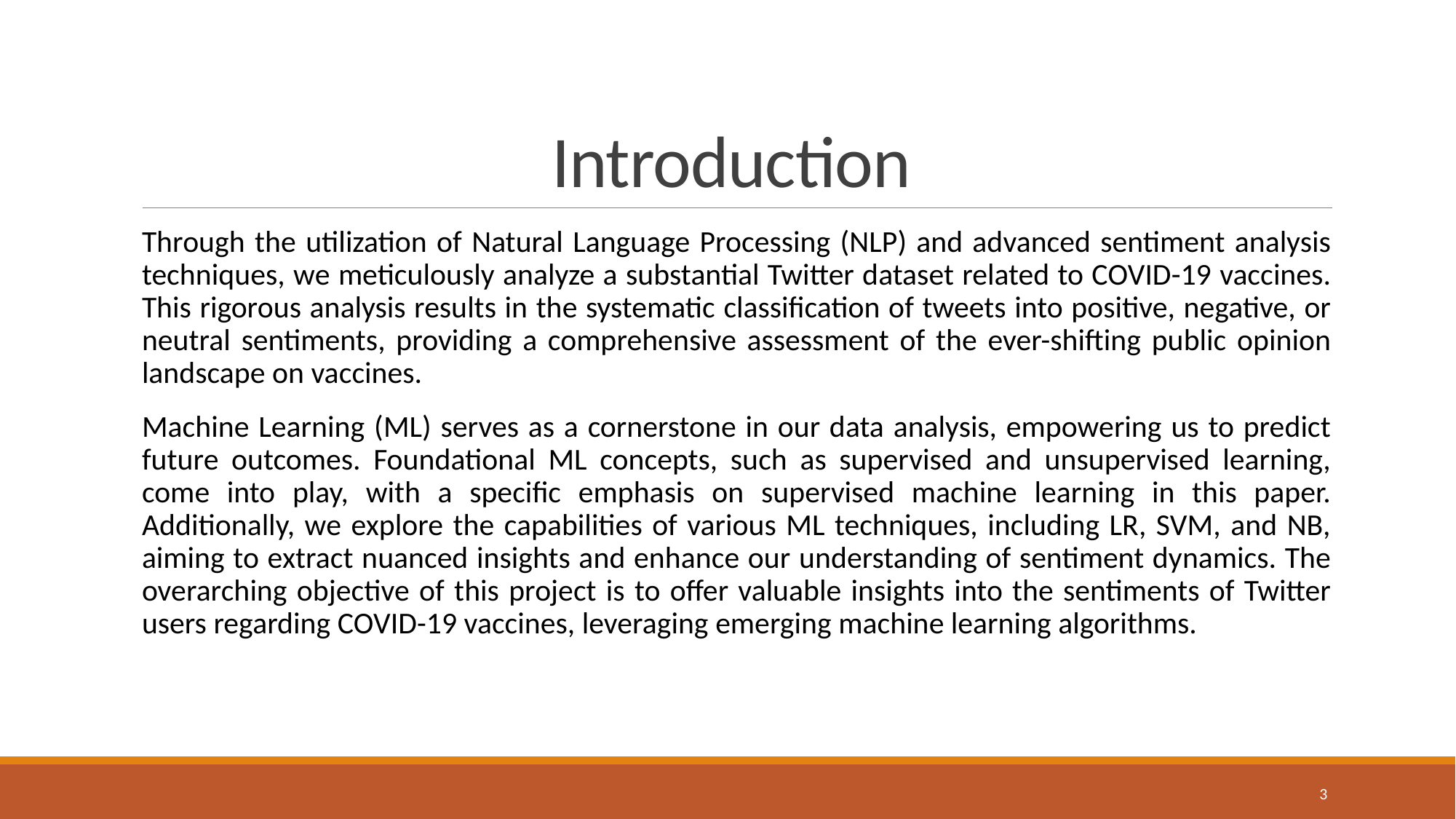

# Introduction
Through the utilization of Natural Language Processing (NLP) and advanced sentiment analysis techniques, we meticulously analyze a substantial Twitter dataset related to COVID-19 vaccines. This rigorous analysis results in the systematic classification of tweets into positive, negative, or neutral sentiments, providing a comprehensive assessment of the ever-shifting public opinion landscape on vaccines.
Machine Learning (ML) serves as a cornerstone in our data analysis, empowering us to predict future outcomes. Foundational ML concepts, such as supervised and unsupervised learning, come into play, with a specific emphasis on supervised machine learning in this paper. Additionally, we explore the capabilities of various ML techniques, including LR, SVM, and NB, aiming to extract nuanced insights and enhance our understanding of sentiment dynamics. The overarching objective of this project is to offer valuable insights into the sentiments of Twitter users regarding COVID-19 vaccines, leveraging emerging machine learning algorithms.

3